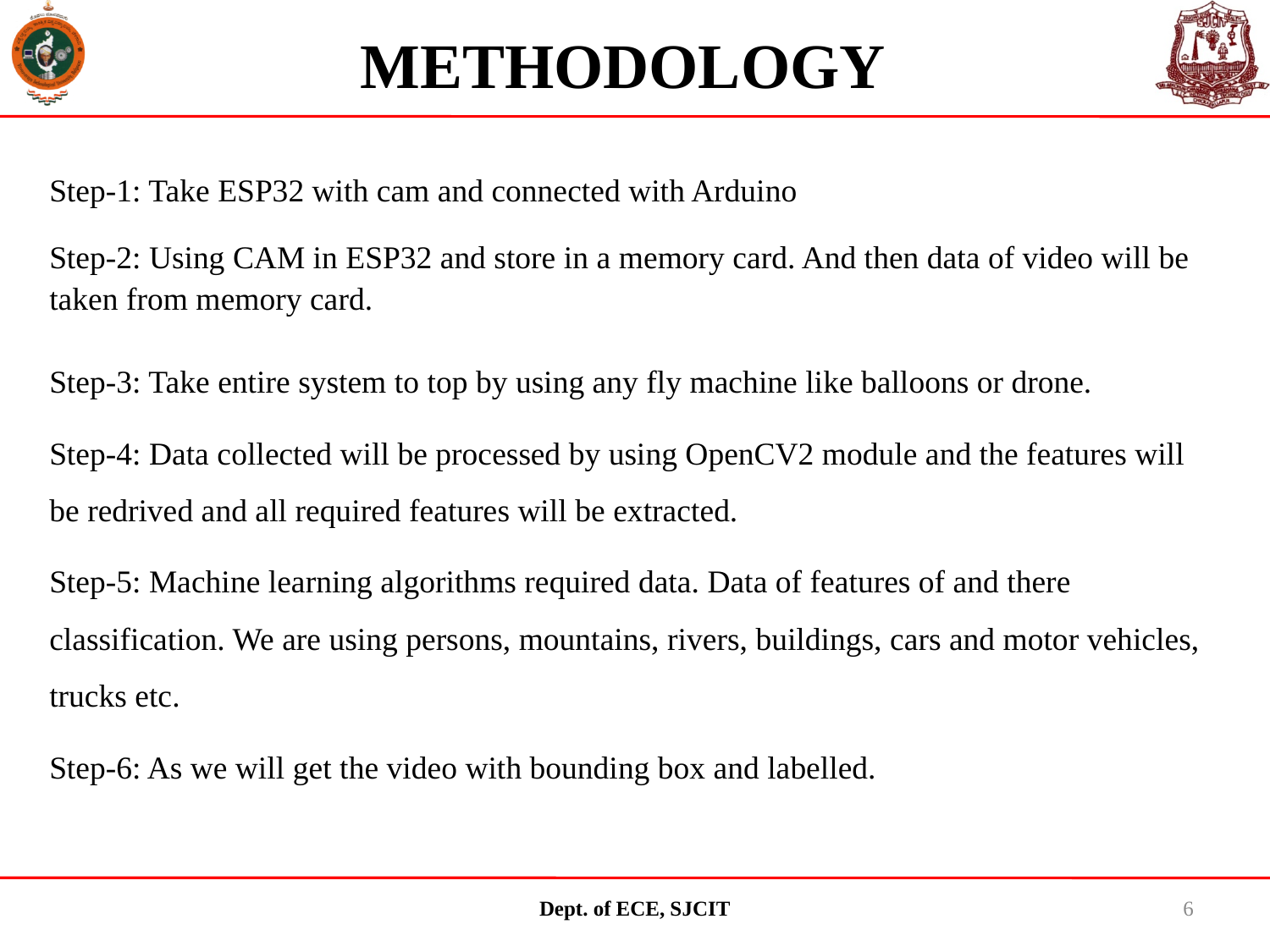

METHODOLOGY
Step-1: Take ESP32 with cam and connected with Arduino
Step-2: Using CAM in ESP32 and store in a memory card. And then data of video will be taken from memory card.
Step-3: Take entire system to top by using any fly machine like balloons or drone.
Step-4: Data collected will be processed by using OpenCV2 module and the features will be redrived and all required features will be extracted.
Step-5: Machine learning algorithms required data. Data of features of and there classification. We are using persons, mountains, rivers, buildings, cars and motor vehicles, trucks etc.
Step-6: As we will get the video with bounding box and labelled.
Dept. of ECE, SJCIT
6